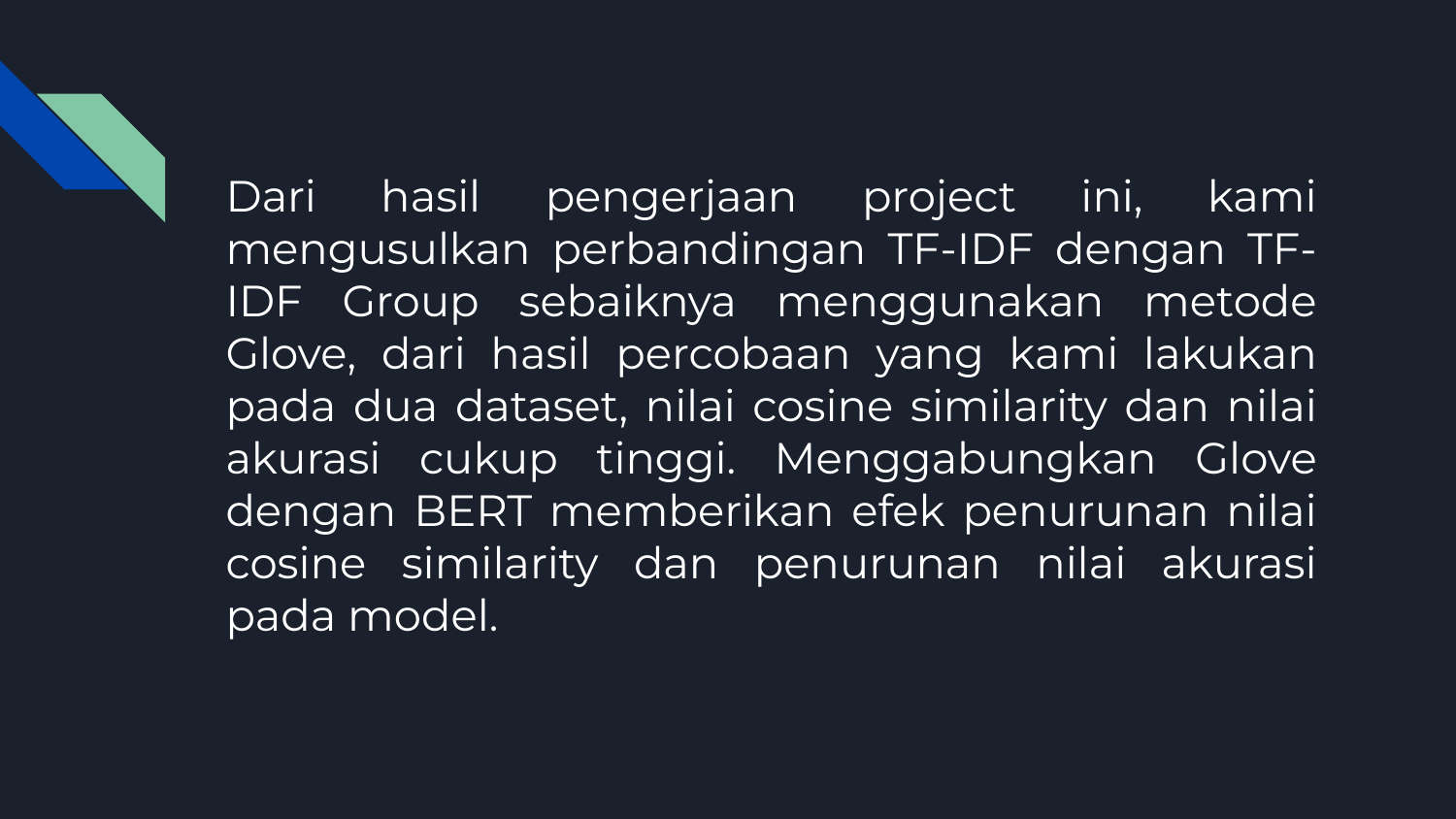

# Dari hasil pengerjaan project ini, kami mengusulkan perbandingan TF-IDF dengan TF-IDF Group sebaiknya menggunakan metode Glove, dari hasil percobaan yang kami lakukan pada dua dataset, nilai cosine similarity dan nilai akurasi cukup tinggi. Menggabungkan Glove dengan BERT memberikan efek penurunan nilai cosine similarity dan penurunan nilai akurasi pada model.